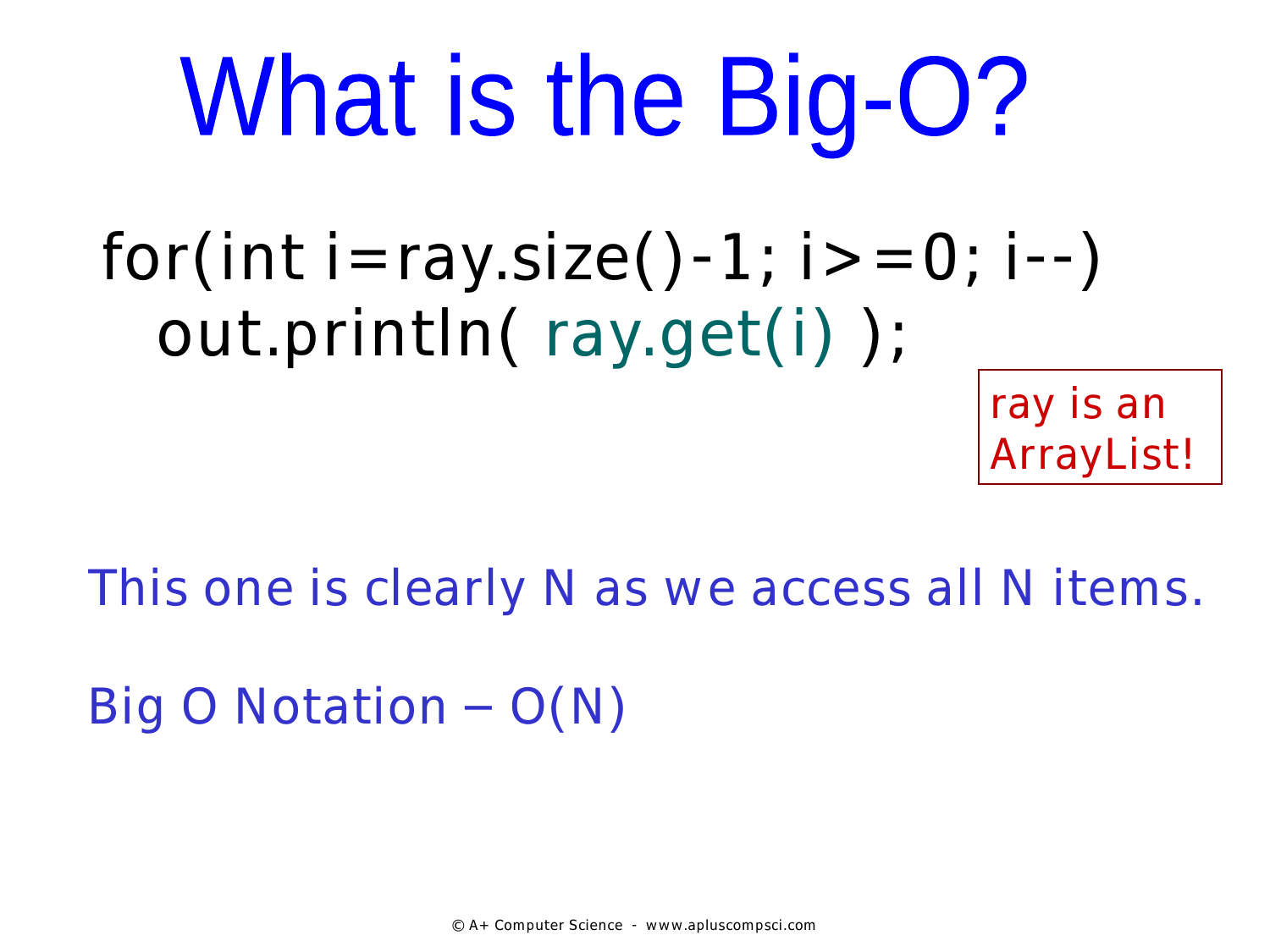

What is the Big-O?
for(int i=ray.size()-1; i>=0; i--)
   out.println( ray.get(i) );

ray is an ArrayList!
This one is clearly N as we access all N items.

Big O Notation – O(N)

© A+ Computer Science  -  www.apluscompsci.com